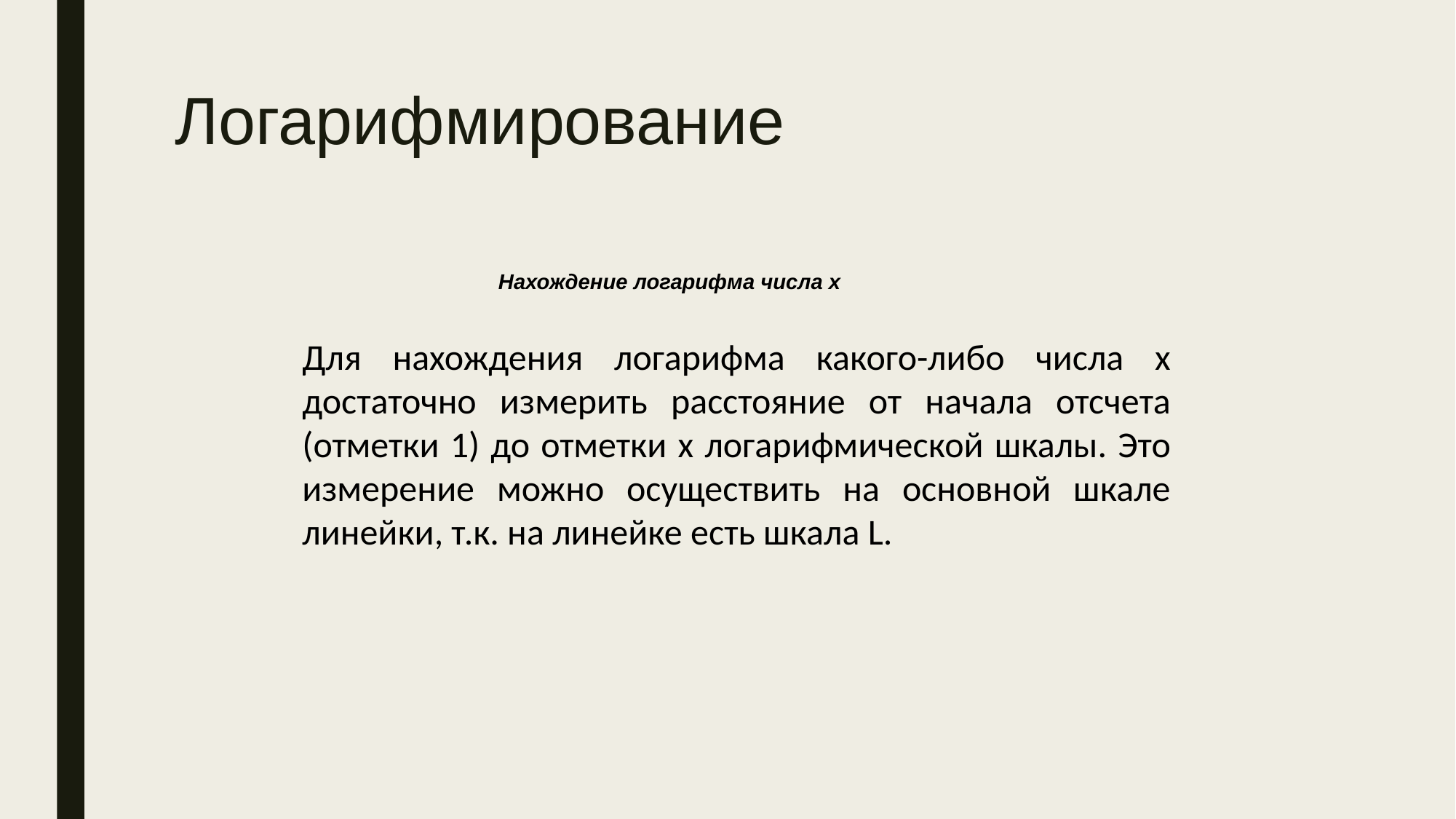

# Логарифмирование
Нахождение логарифма числа x
Для нахождения логарифма какого-либо числа x достаточно измерить расстояние от начала отсчета (отметки 1) до отметки x логарифмической шкалы. Это измерение можно осуществить на основной шкале линейки, т.к. на линейке есть шкала L.